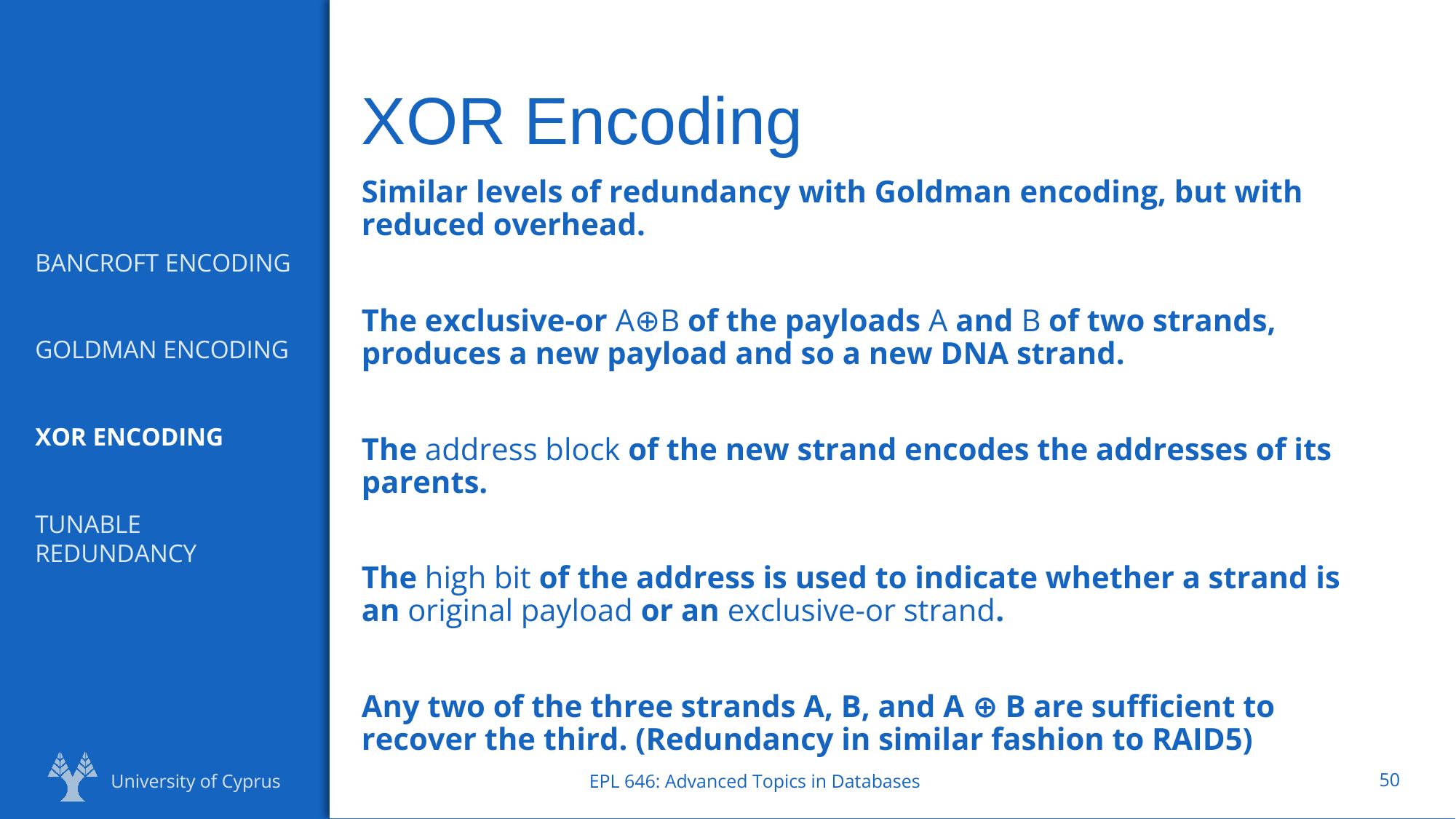

# XOR Encoding
Similar levels of redundancy with Goldman encoding, but with reduced overhead.

The exclusive-or A⊕B of the payloads A and B of two strands, produces a new payload and so a new DNA strand.

The address block of the new strand encodes the addresses of its parents.

The high bit of the address is used to indicate whether a strand is an original payload or an exclusive-or strand.

Any two of the three strands A, B, and A ⊕ B are sufficient to recover the third. (Redundancy in similar fashion to RAID5)
BANCROFT ENCODING

GOLDMAN ENCODING

XOR ENCODING

TUNABLE REDUNDANCY
University of Cyprus
EPL 646: Advanced Topics in Databases
50